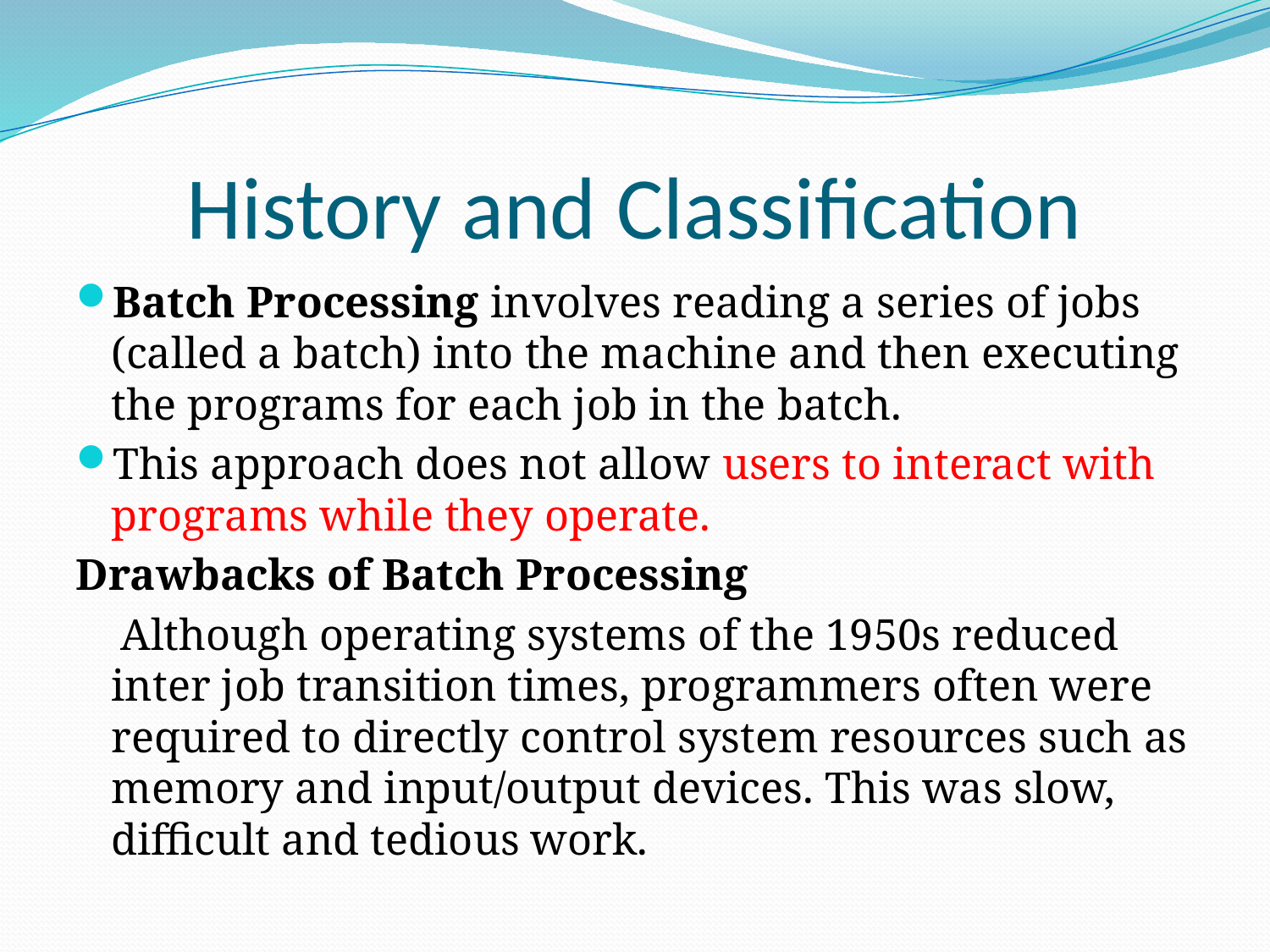

# History and Classification
Batch Processing involves reading a series of jobs (called a batch) into the machine and then executing the programs for each job in the batch.
This approach does not allow users to interact with programs while they operate.
Drawbacks of Batch Processing
    Although operating systems of the 1950s reduced inter job transition times, programmers often were required to directly control system resources such as memory and input/output devices. This was slow, difficult and tedious work.